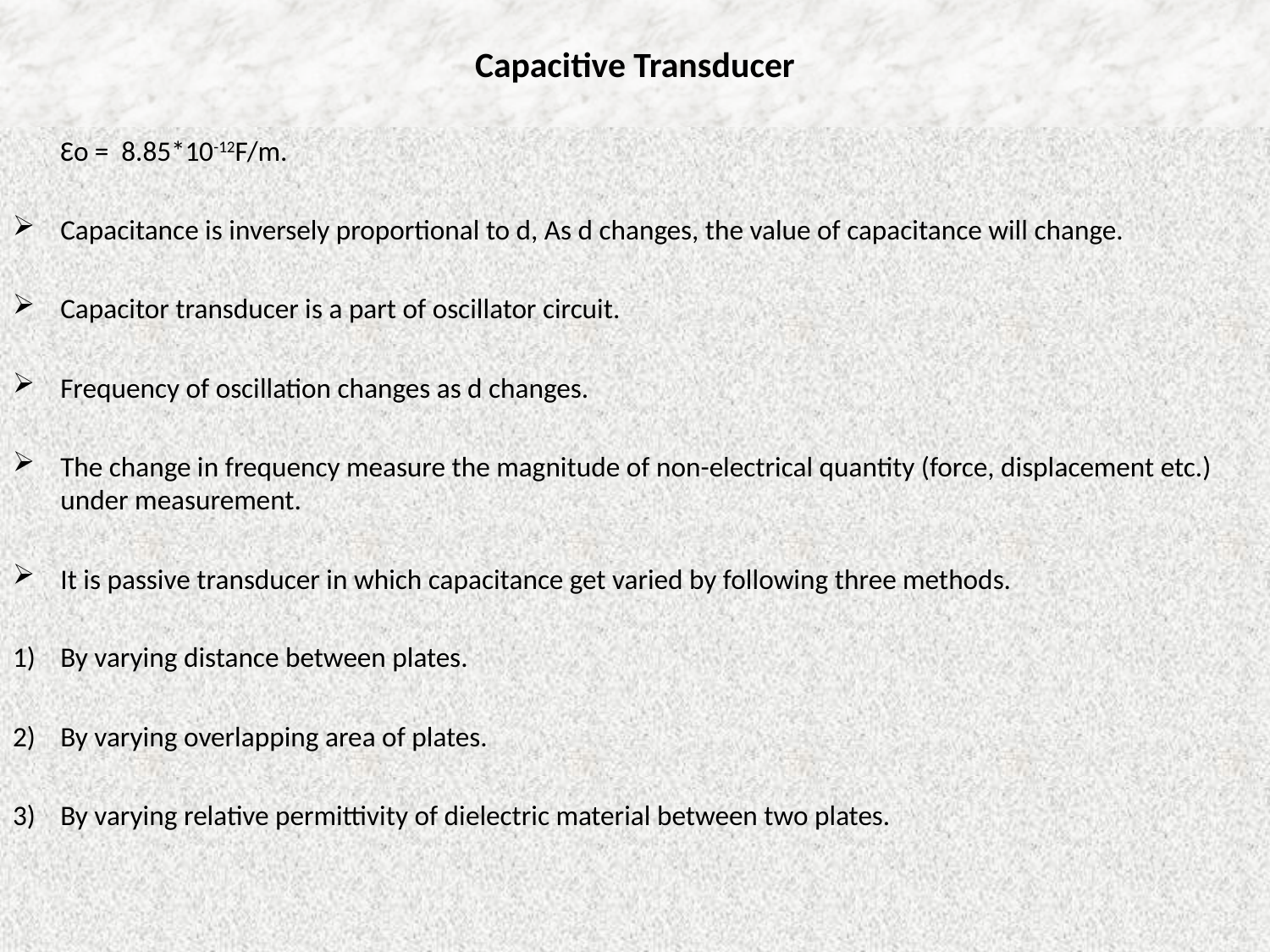

# Capacitive Transducer
	Ɛo =  8.85*10-12F/m.

Capacitance is inversely proportional to d, As d changes, the value of capacitance will change.

Capacitor transducer is a part of oscillator circuit.

Frequency of oscillation changes as d changes.

The change in frequency measure the magnitude of non-electrical quantity (force, displacement etc.) under measurement.

It is passive transducer in which capacitance get varied by following three methods.

By varying distance between plates.

By varying overlapping area of plates.

By varying relative permittivity of dielectric material between two plates.